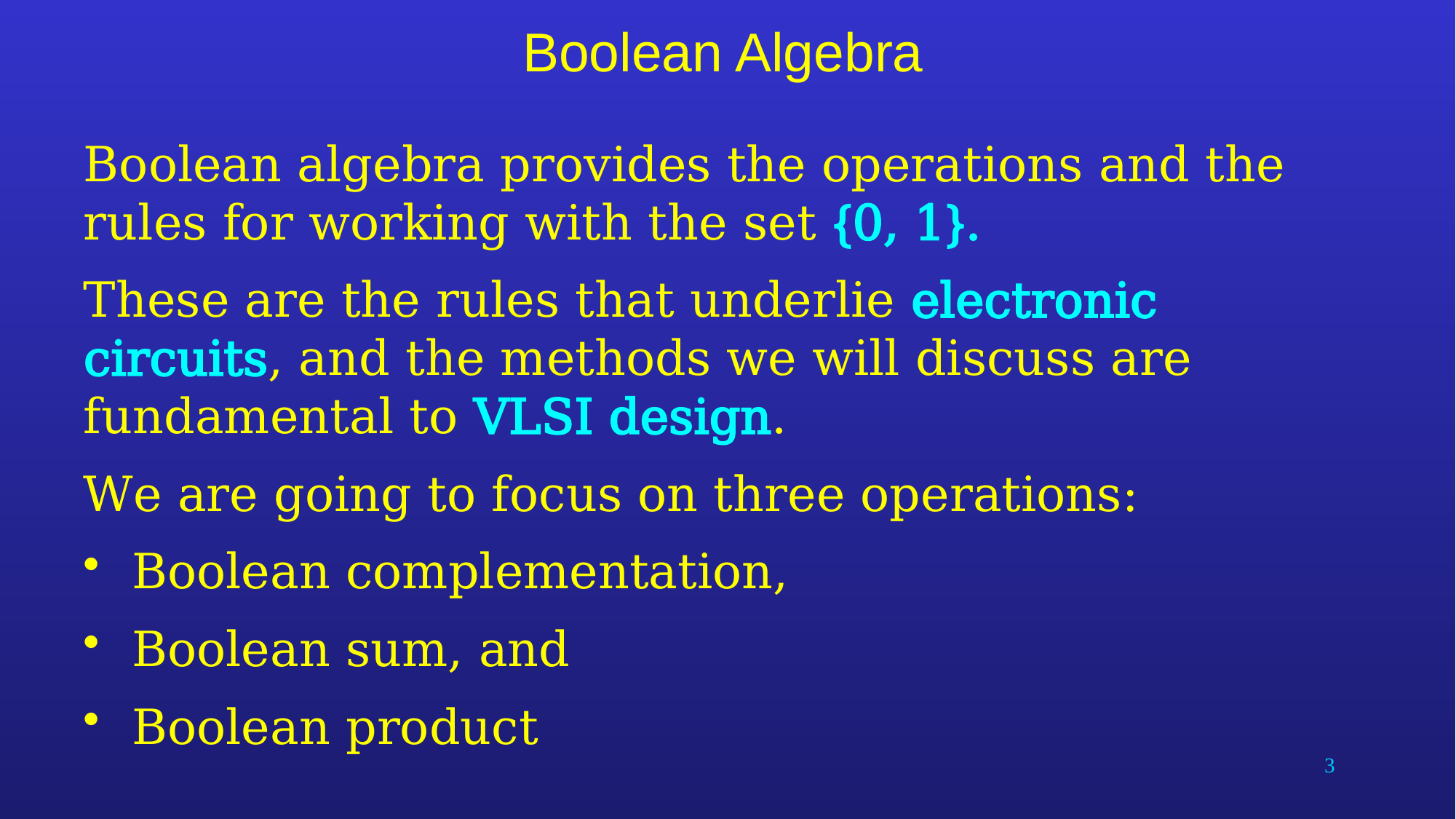

# Boolean Algebra
Boolean algebra provides the operations and the rules for working with the set {0, 1}.
These are the rules that underlie electronic circuits, and the methods we will discuss are fundamental to VLSI design.
We are going to focus on three operations:
  Boolean complementation,
  Boolean sum, and
  Boolean product
3